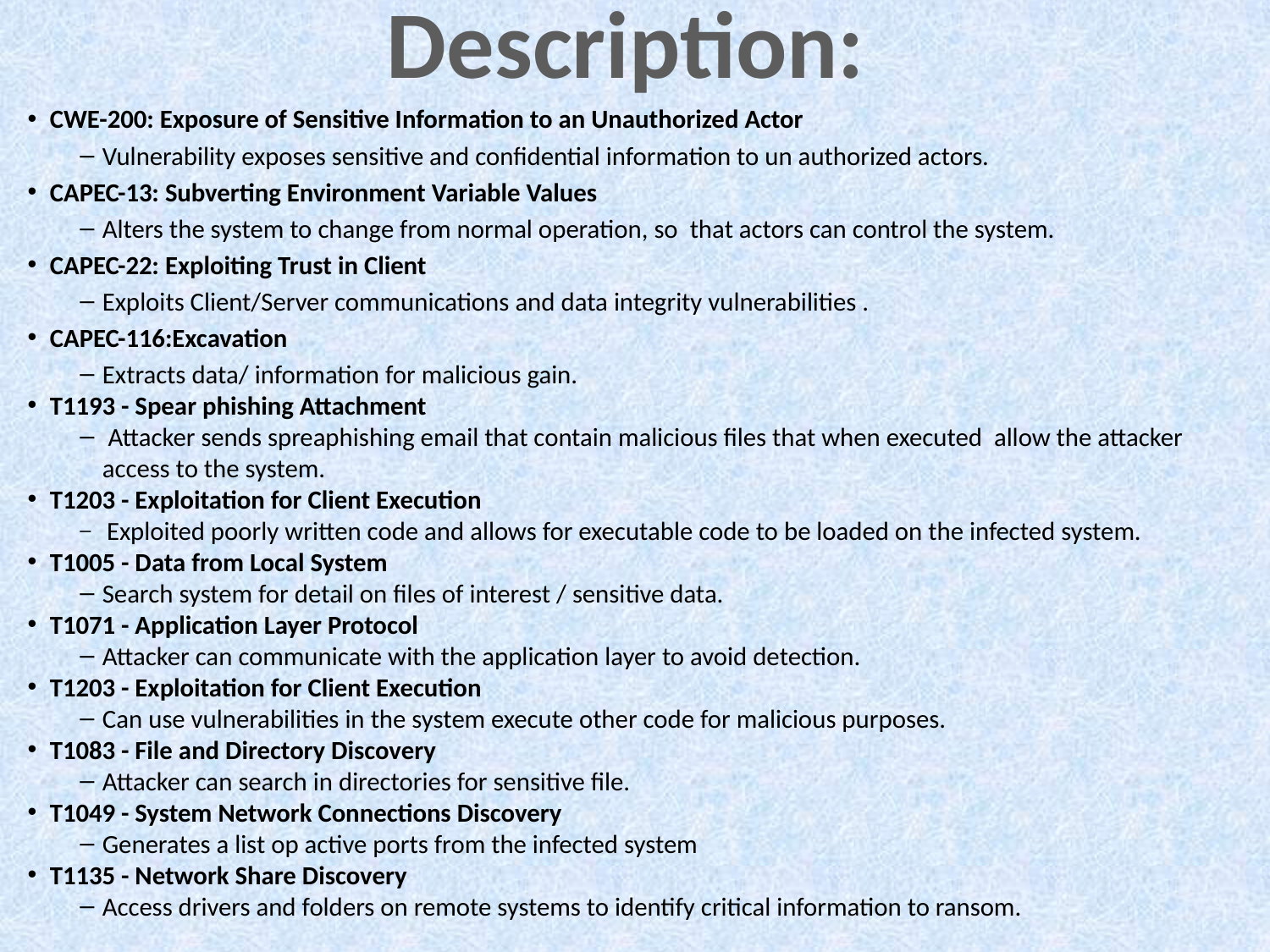

# Description:
CWE-200: Exposure of Sensitive Information to an Unauthorized Actor
Vulnerability exposes sensitive and confidential information to un authorized actors.
CAPEC-13: Subverting Environment Variable Values
Alters the system to change from normal operation, so  that actors can control the system.
CAPEC-22: Exploiting Trust in Client
Exploits Client/Server communications and data integrity vulnerabilities .
CAPEC-116:Excavation
Extracts data/ information for malicious gain.
T1193 - Spear phishing Attachment
 Attacker sends spreaphishing email that contain malicious files that when executed  allow the attacker access to the system.
T1203 - Exploitation for Client Execution
 Exploited poorly written code and allows for executable code to be loaded on the infected system.
T1005 - Data from Local System
Search system for detail on files of interest / sensitive data.
T1071 - Application Layer Protocol
Attacker can communicate with the application layer to avoid detection.
T1203 - Exploitation for Client Execution
Can use vulnerabilities in the system execute other code for malicious purposes.
T1083 - File and Directory Discovery
Attacker can search in directories for sensitive file.
T1049 - System Network Connections Discovery
Generates a list op active ports from the infected system
T1135 - Network Share Discovery
Access drivers and folders on remote systems to identify critical information to ransom.